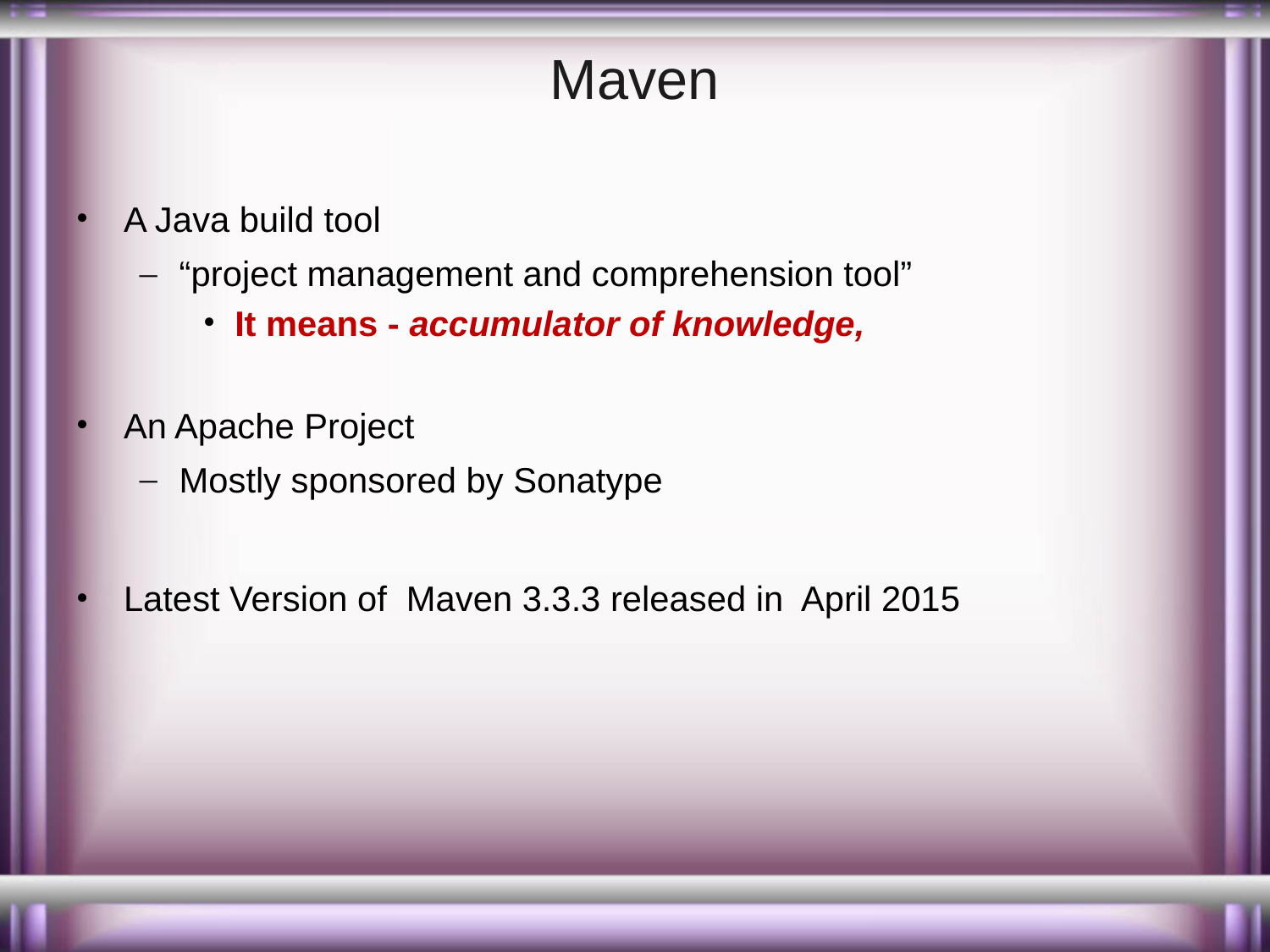

# Maven
A Java build tool
“project management and comprehension tool”
It means - accumulator of knowledge,

An Apache Project
Mostly sponsored by Sonatype

Latest Version of  Maven 3.3.3 released in  April 2015